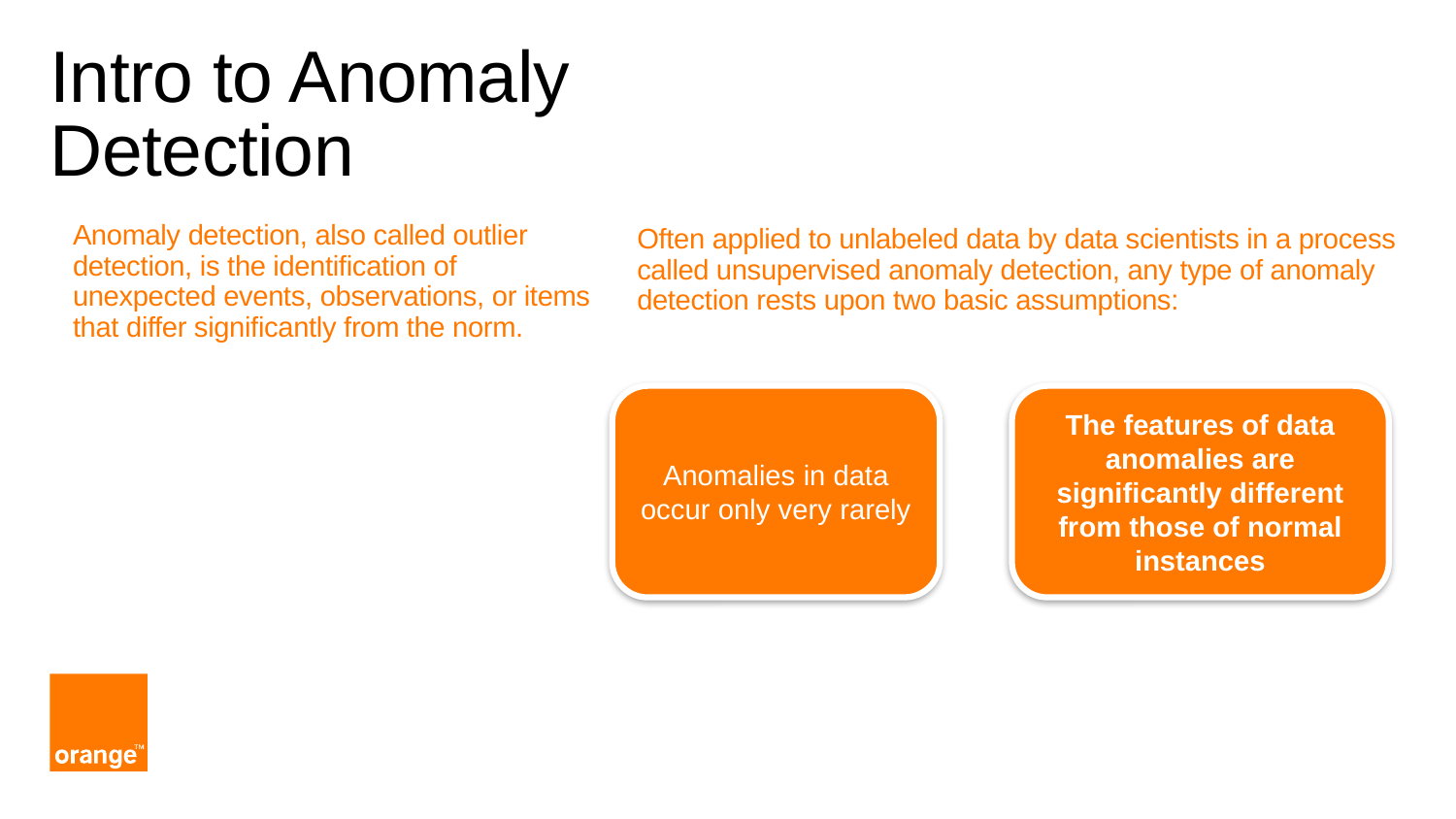

# Intro to Anomaly Detection

Often applied to unlabeled data by data scientists in a process called unsupervised anomaly detection, any type of anomaly detection rests upon two basic assumptions:
Anomaly detection, also called outlier detection, is the identification of unexpected events, observations, or items that differ significantly from the norm.

Anomalies in data occur only very rarely
The features of data anomalies are significantly different from those of normal instances